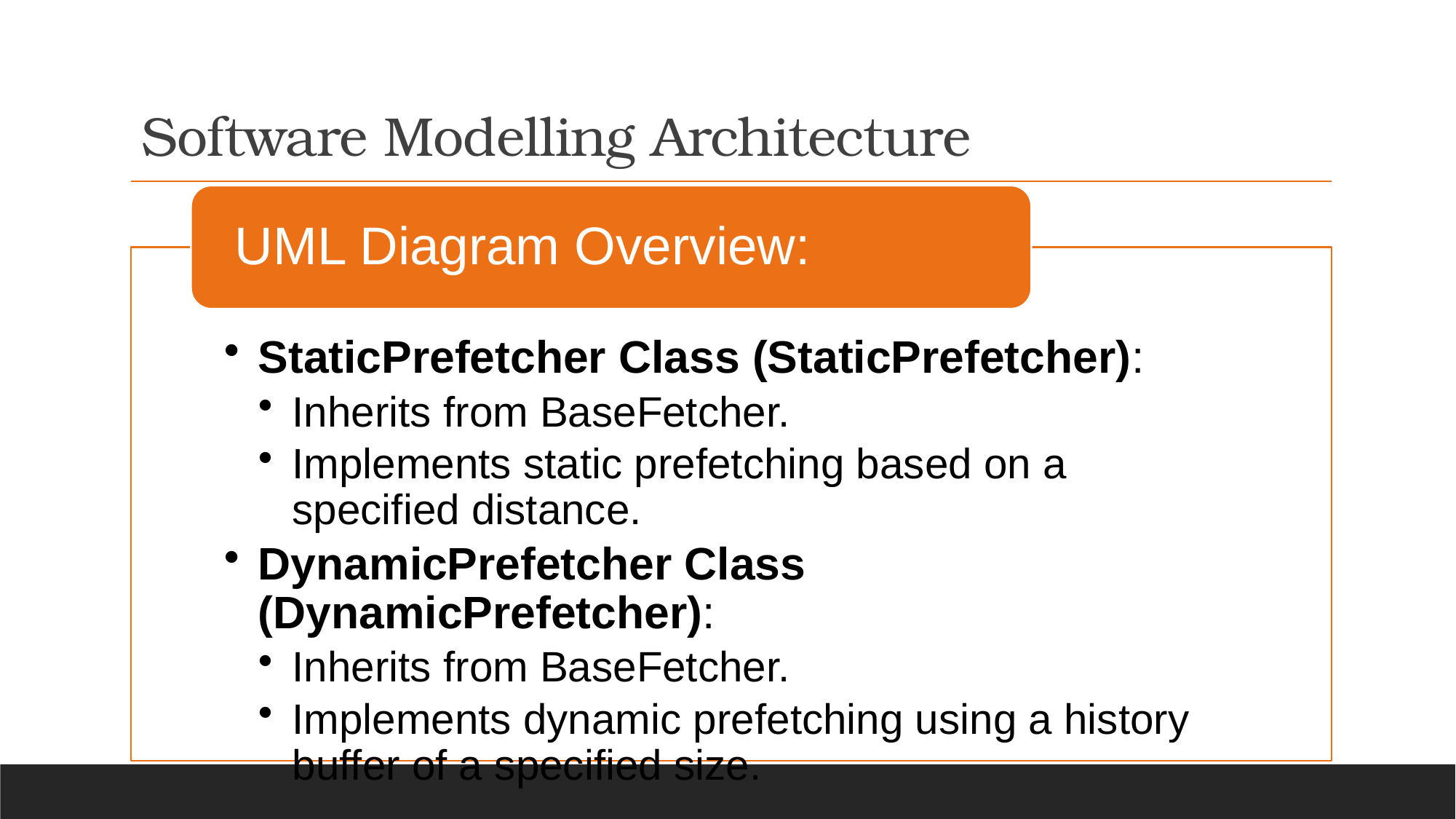

Software Modelling Architecture
StaticPrefetcher Class (StaticPrefetcher):
Inherits from BaseFetcher.
Implements static prefetching based on a specified distance.
DynamicPrefetcher Class (DynamicPrefetcher):
Inherits from BaseFetcher.
Implements dynamic prefetching using a history buffer of a specified size.
UML Diagram Overview: